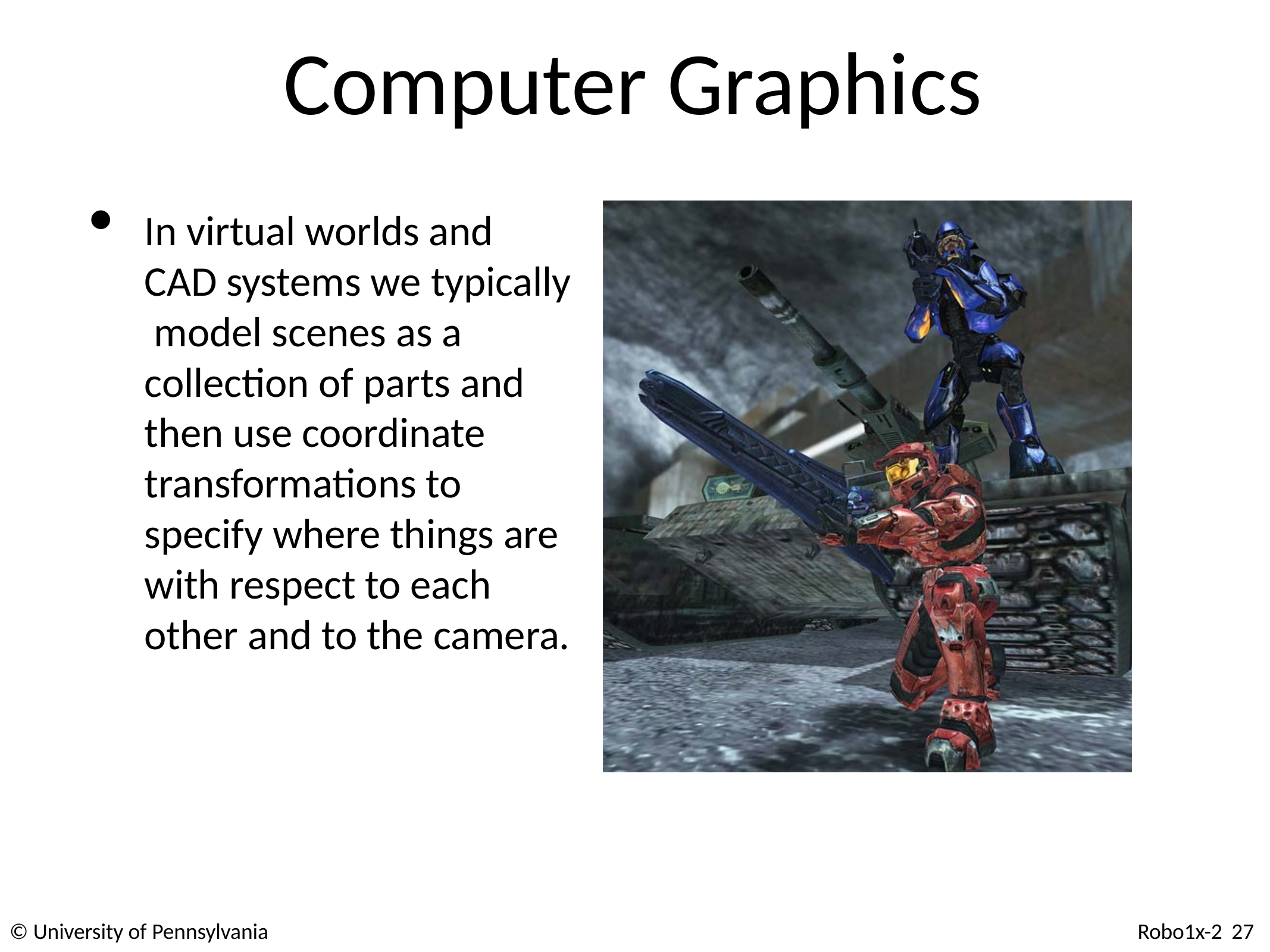

# Computer Graphics

In virtual worlds and  CAD systems we typically  model scenes as a  collection of parts and  then use coordinate  transformations to  specify where things are  with respect to each  other and to the camera.
© University of Pennsylvania
Robo1x-2 27